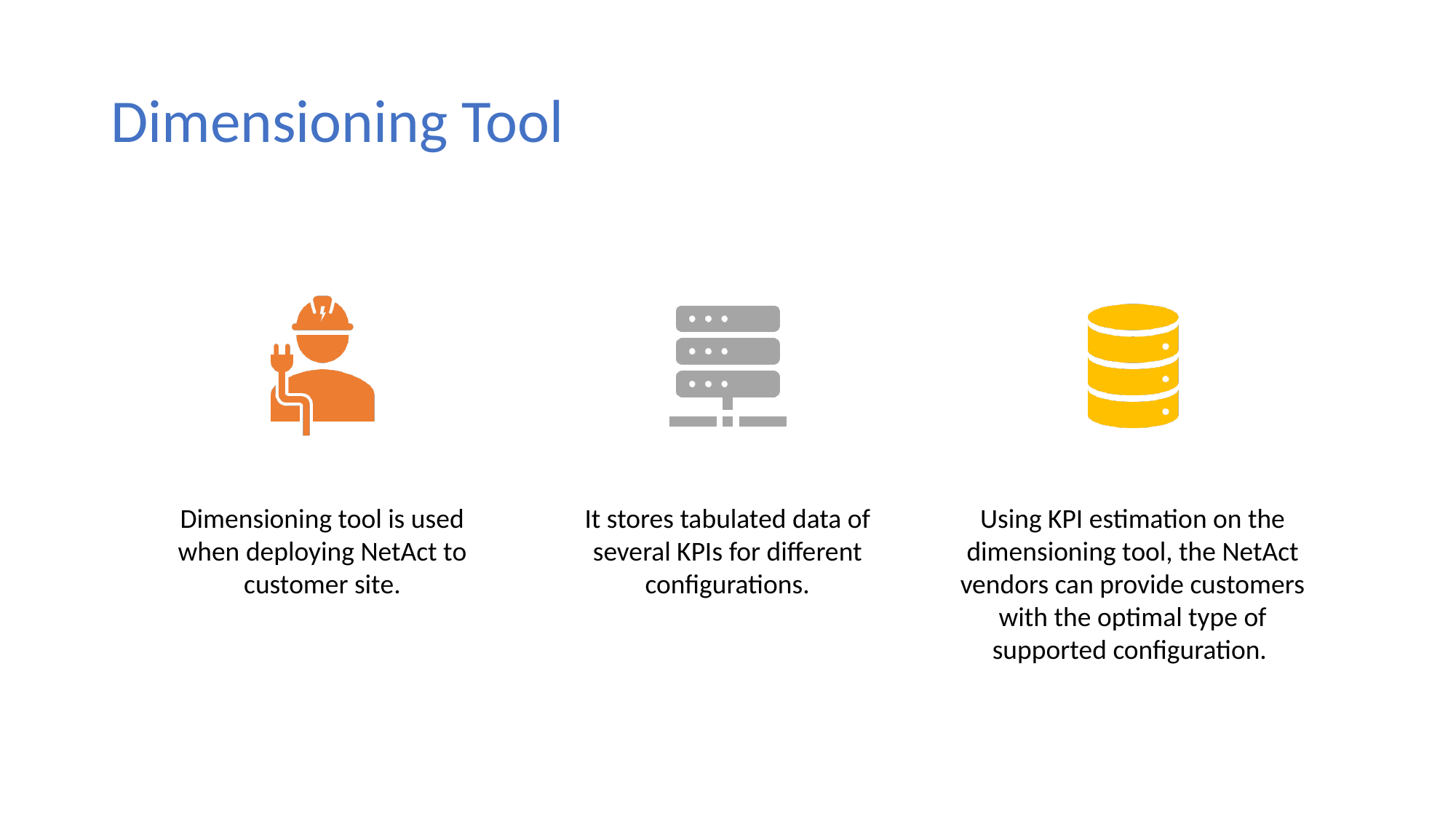

# Dimensioning Tool
Dimensioning tool is used when deploying NetAct to customer site.
It stores tabulated data of several KPIs for different configurations.
Using KPI estimation on the dimensioning tool, the NetAct vendors can provide customers with the optimal type of supported configuration.